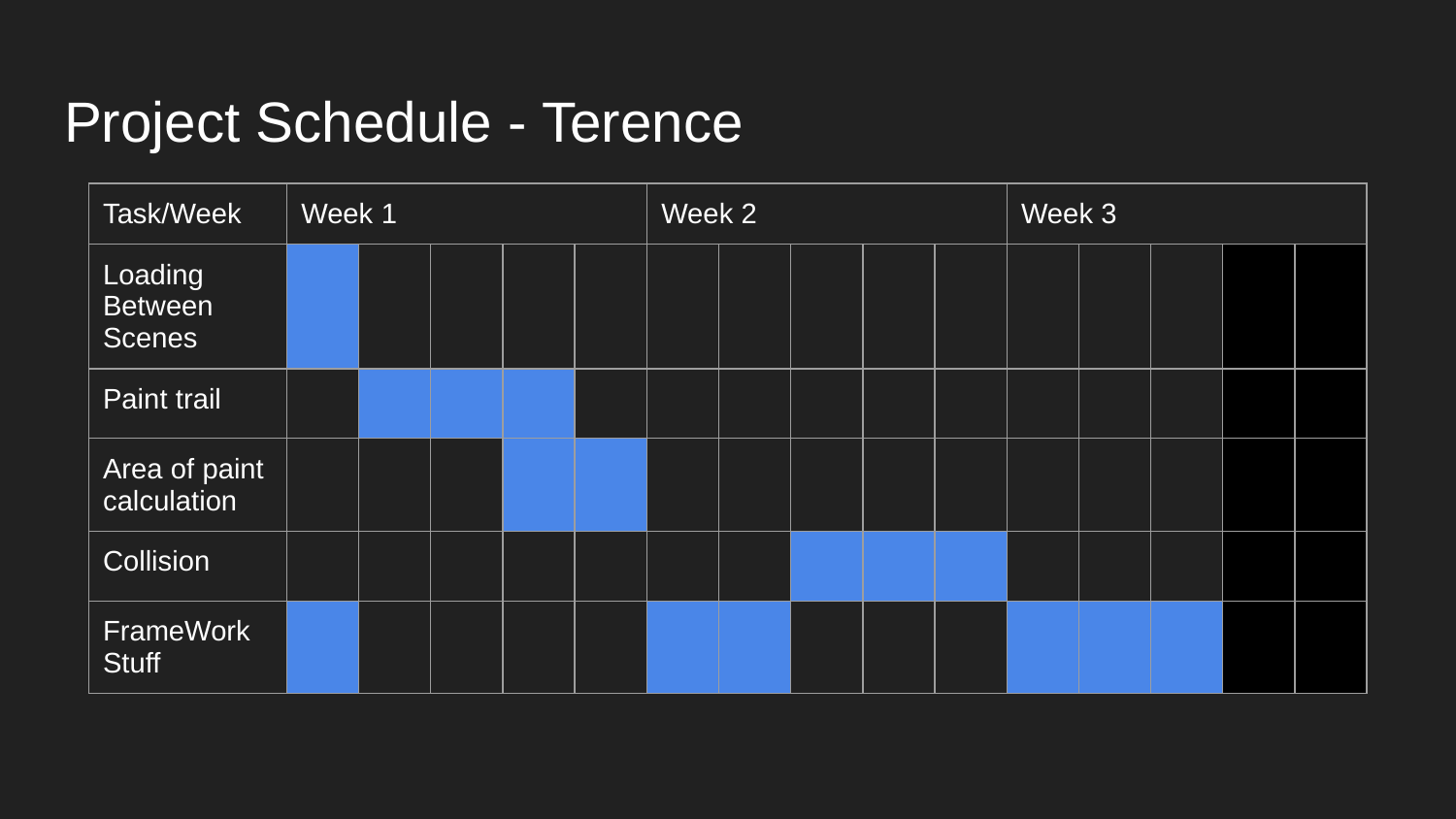

# Project Schedule - Terence
| Task/Week | Week 1 |  |  |  |  | Week 2 |  |  |  |  | Week 3 |  |  |  |  |
| --- | --- | --- | --- | --- | --- | --- | --- | --- | --- | --- | --- | --- | --- | --- | --- |
| Loading Between Scenes |  |  |  |  |  |  |  |  |  |  |  |  |  |  |  |
| Paint trail |  |  |  |  |  |  |  |  |  |  |  |  |  |  |  |
| Area of paint calculation |  |  |  |  |  |  |  |  |  |  |  |  |  |  |  |
| Collision |  |  |  |  |  |  |  |  |  |  |  |  |  |  |  |
| FrameWork Stuff |  |  |  |  |  |  |  |  |  |  |  |  |  |  |  |